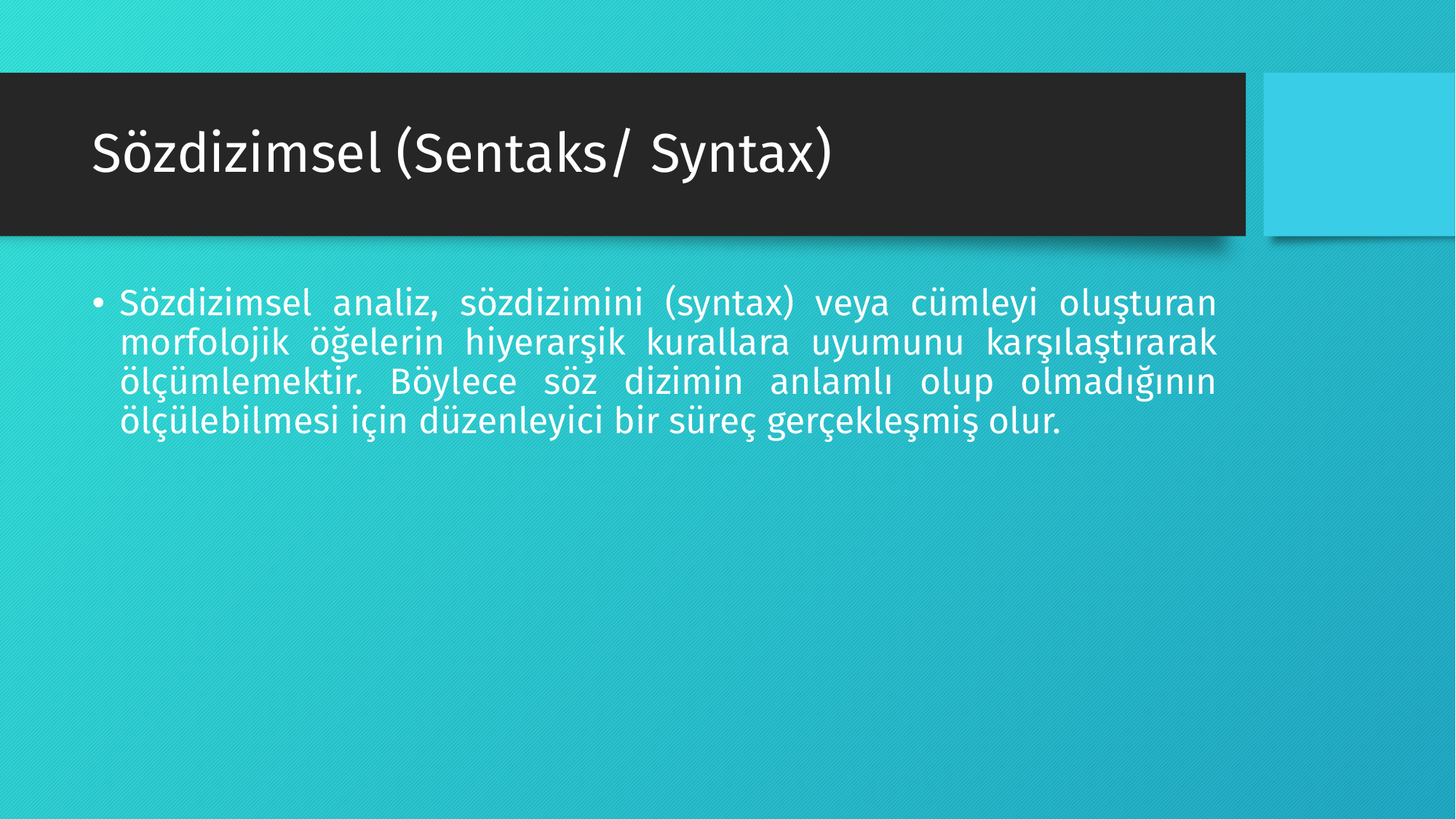

# Sözdizimsel (Sentaks/ Syntax)
Sözdizimsel analiz, sözdizimini (syntax) veya cümleyi oluşturan morfolojik öğelerin hiyerarşik kurallara uyumunu karşılaştırarak ölçümlemektir. Böylece söz dizimin anlamlı olup olmadığının ölçülebilmesi için düzenleyici bir süreç gerçekleşmiş olur.